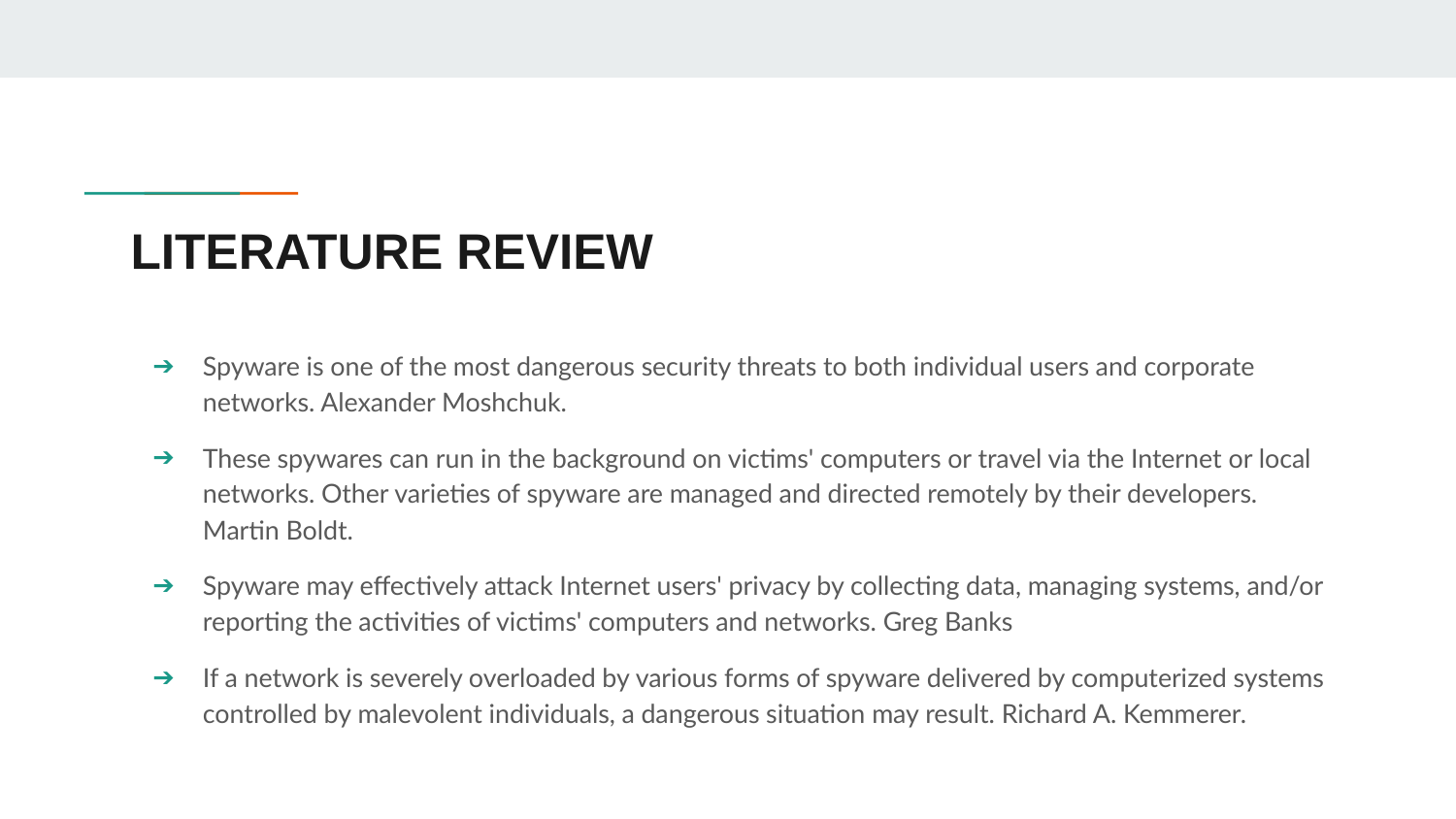

# LITERATURE REVIEW
Spyware is one of the most dangerous security threats to both individual users and corporate networks. Alexander Moshchuk.
These spywares can run in the background on victims' computers or travel via the Internet or local networks. Other varieties of spyware are managed and directed remotely by their developers. Martin Boldt.
Spyware may effectively attack Internet users' privacy by collecting data, managing systems, and/or reporting the activities of victims' computers and networks. Greg Banks
If a network is severely overloaded by various forms of spyware delivered by computerized systems controlled by malevolent individuals, a dangerous situation may result. Richard A. Kemmerer.